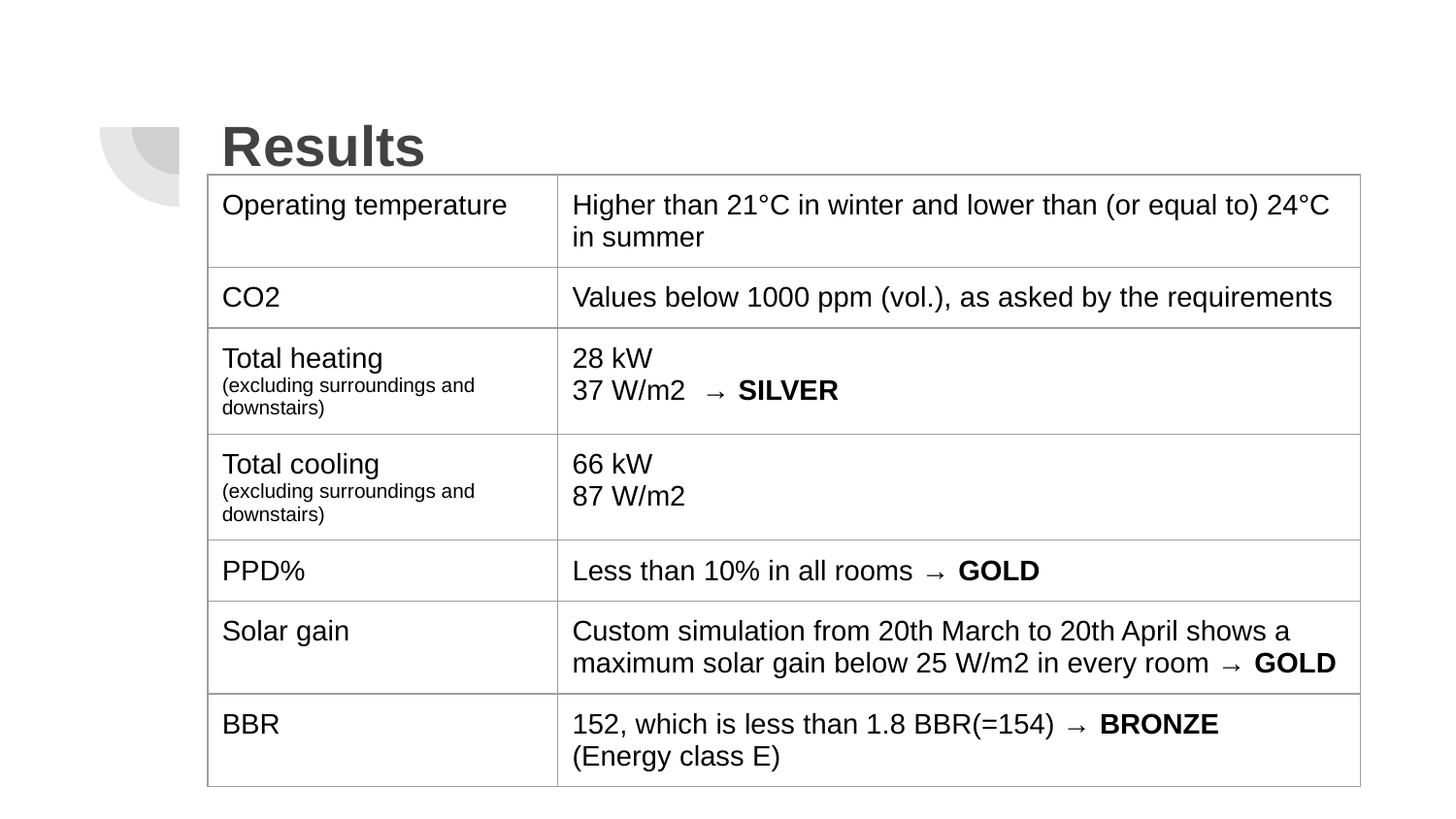

# Results
| Operating temperature | Higher than 21°C in winter and lower than (or equal to) 24°C in summer |
| --- | --- |
| CO2 | Values below 1000 ppm (vol.), as asked by the requirements |
| Total heating (excluding surroundings and downstairs) | 28 kW 37 W/m2 → SILVER |
| Total cooling (excluding surroundings and downstairs) | 66 kW 87 W/m2 |
| PPD% | Less than 10% in all rooms → GOLD |
| Solar gain | Custom simulation from 20th March to 20th April shows a maximum solar gain below 25 W/m2 in every room → GOLD |
| BBR | 152, which is less than 1.8 BBR(=154) → BRONZE (Energy class E) |